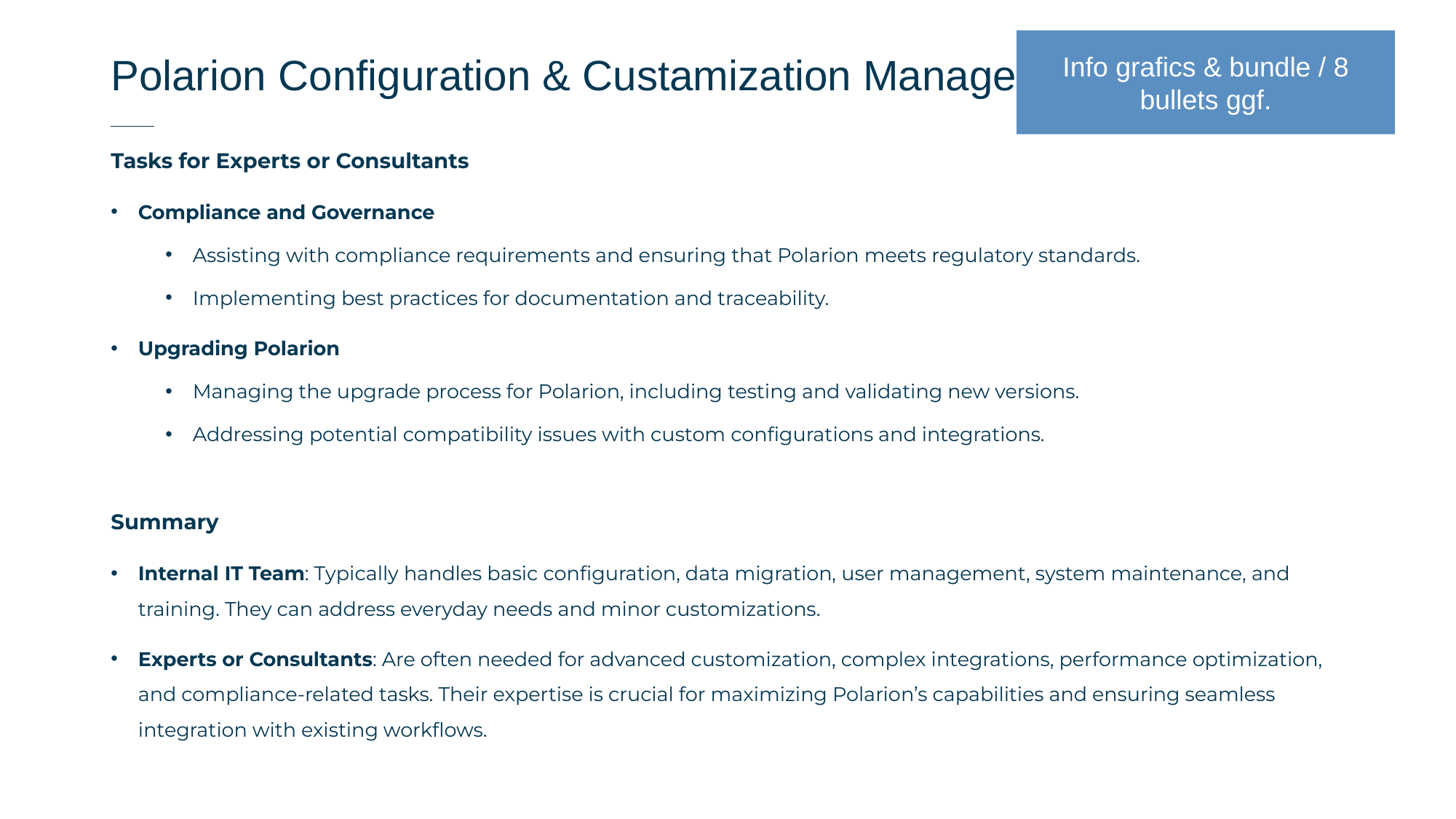

# Polarion Configuration & Custamization Management
Info grafics & bundle / 8 bullets ggf.
Tasks for Experts or Consultants
Compliance and Governance
Assisting with compliance requirements and ensuring that Polarion meets regulatory standards.
Implementing best practices for documentation and traceability.
Upgrading Polarion
Managing the upgrade process for Polarion, including testing and validating new versions.
Addressing potential compatibility issues with custom configurations and integrations.

Summary
Internal IT Team: Typically handles basic configuration, data migration, user management, system maintenance, and training. They can address everyday needs and minor customizations.
Experts or Consultants: Are often needed for advanced customization, complex integrations, performance optimization, and compliance-related tasks. Their expertise is crucial for maximizing Polarion’s capabilities and ensuring seamless integration with existing workflows.